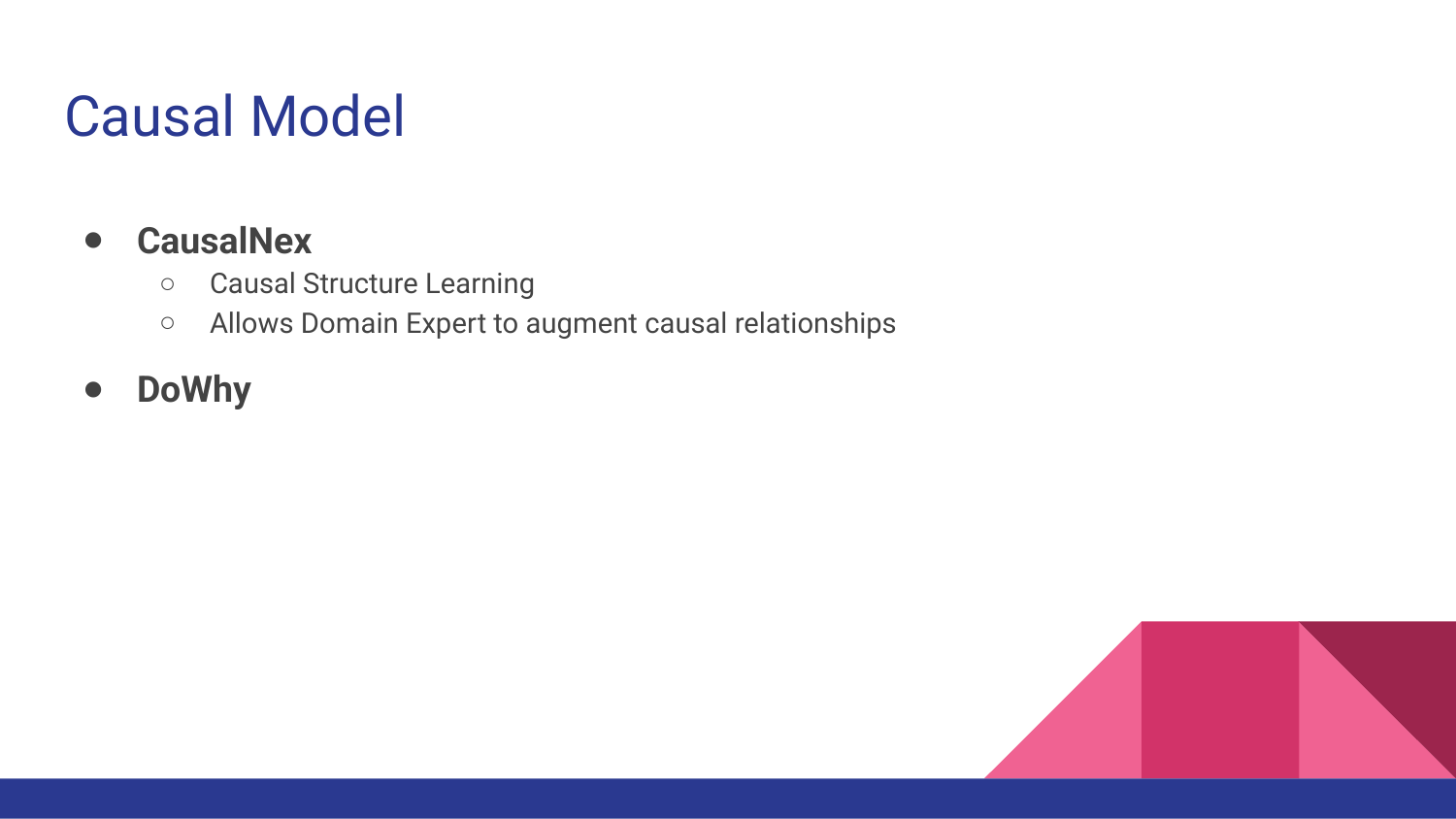

# Causal Model
CausalNex
Causal Structure Learning
Allows Domain Expert to augment causal relationships
DoWhy